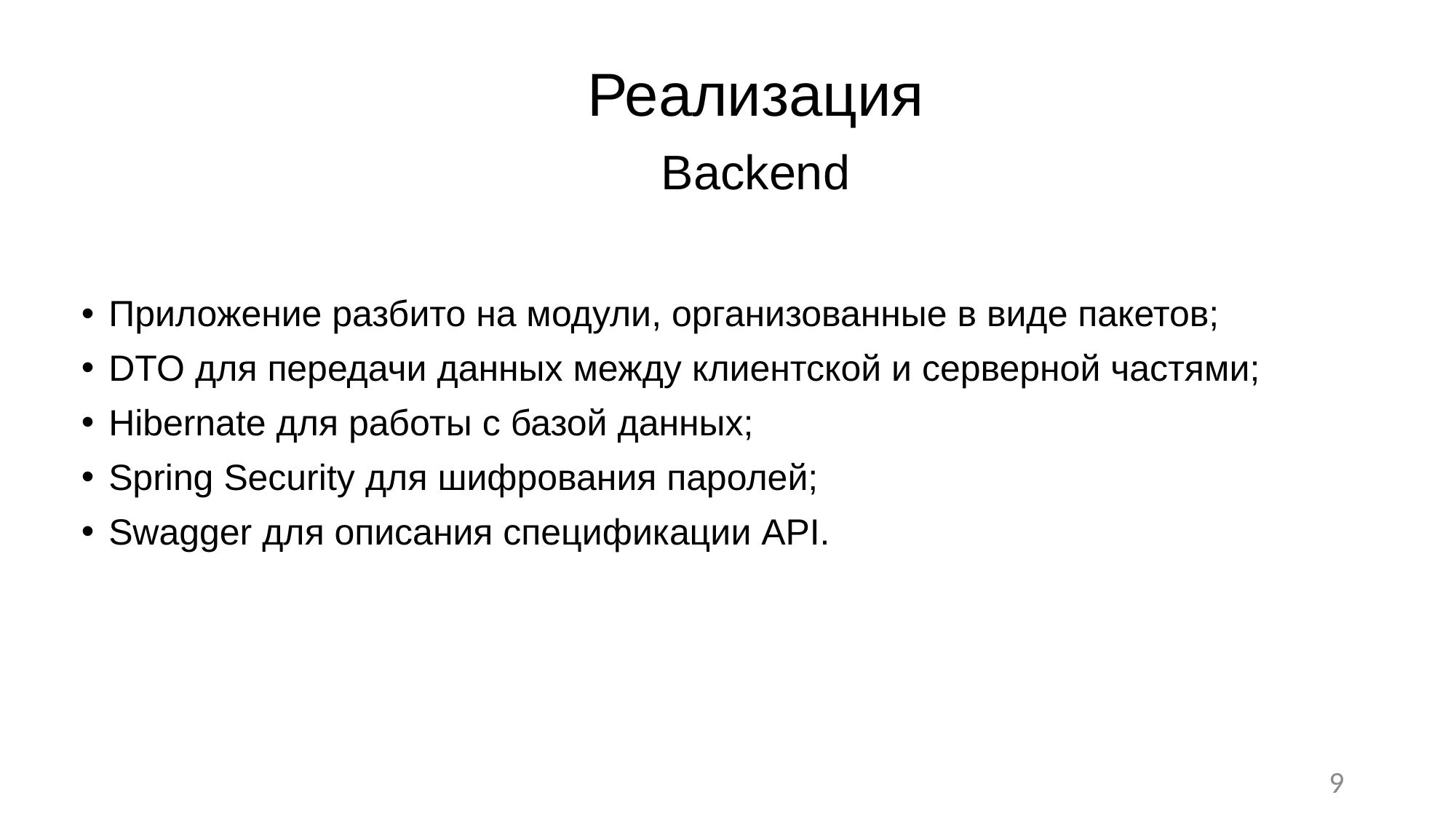

# Реализация
Backend
Приложение разбито на модули, организованные в виде пакетов;
DTO для передачи данных между клиентской и серверной частями;
Hibernate для работы с базой данных;
Spring Security для шифрования паролей;
Swagger для описания спецификации API.

9